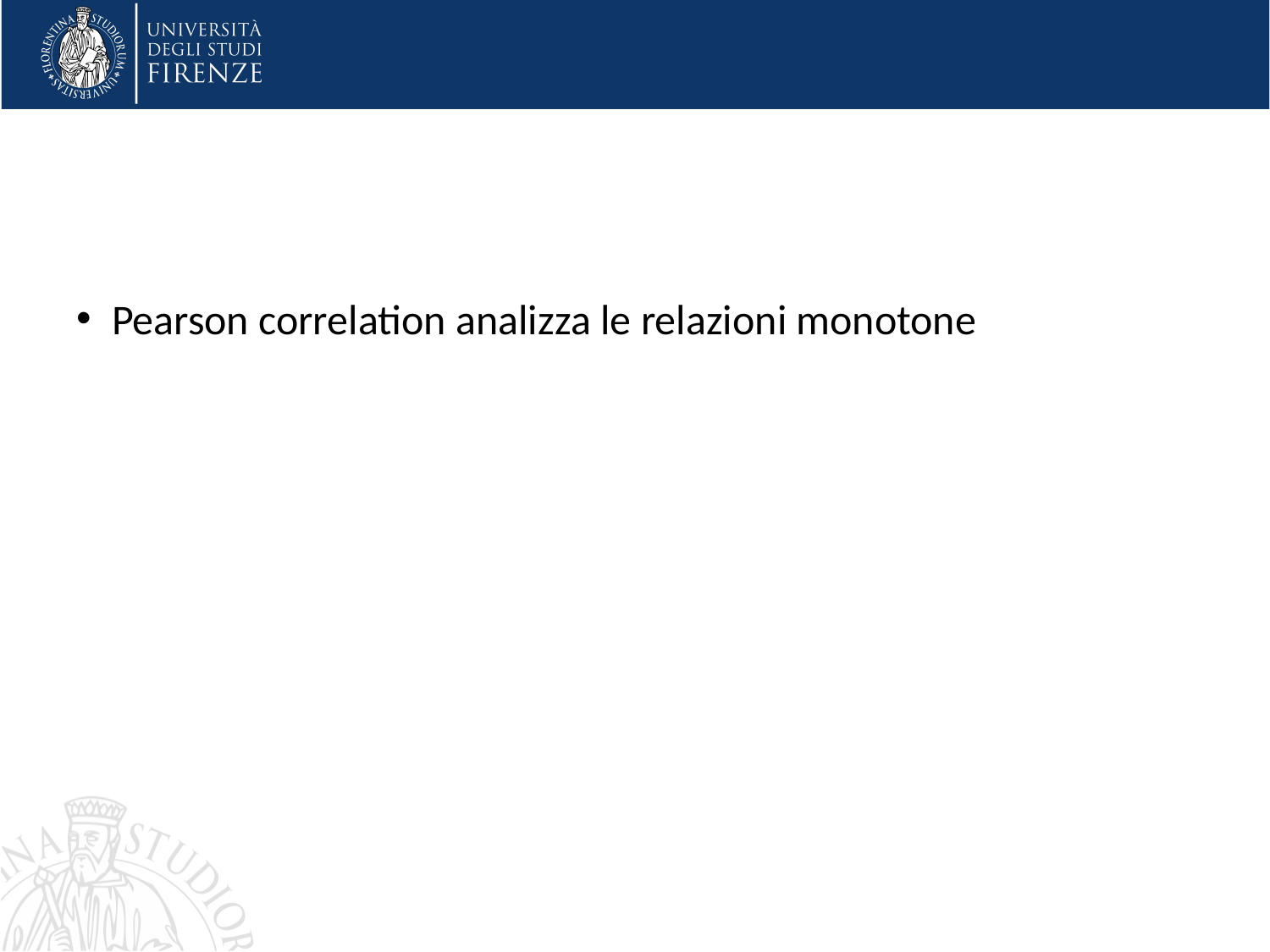

#
Pearson correlation analizza le relazioni monotone